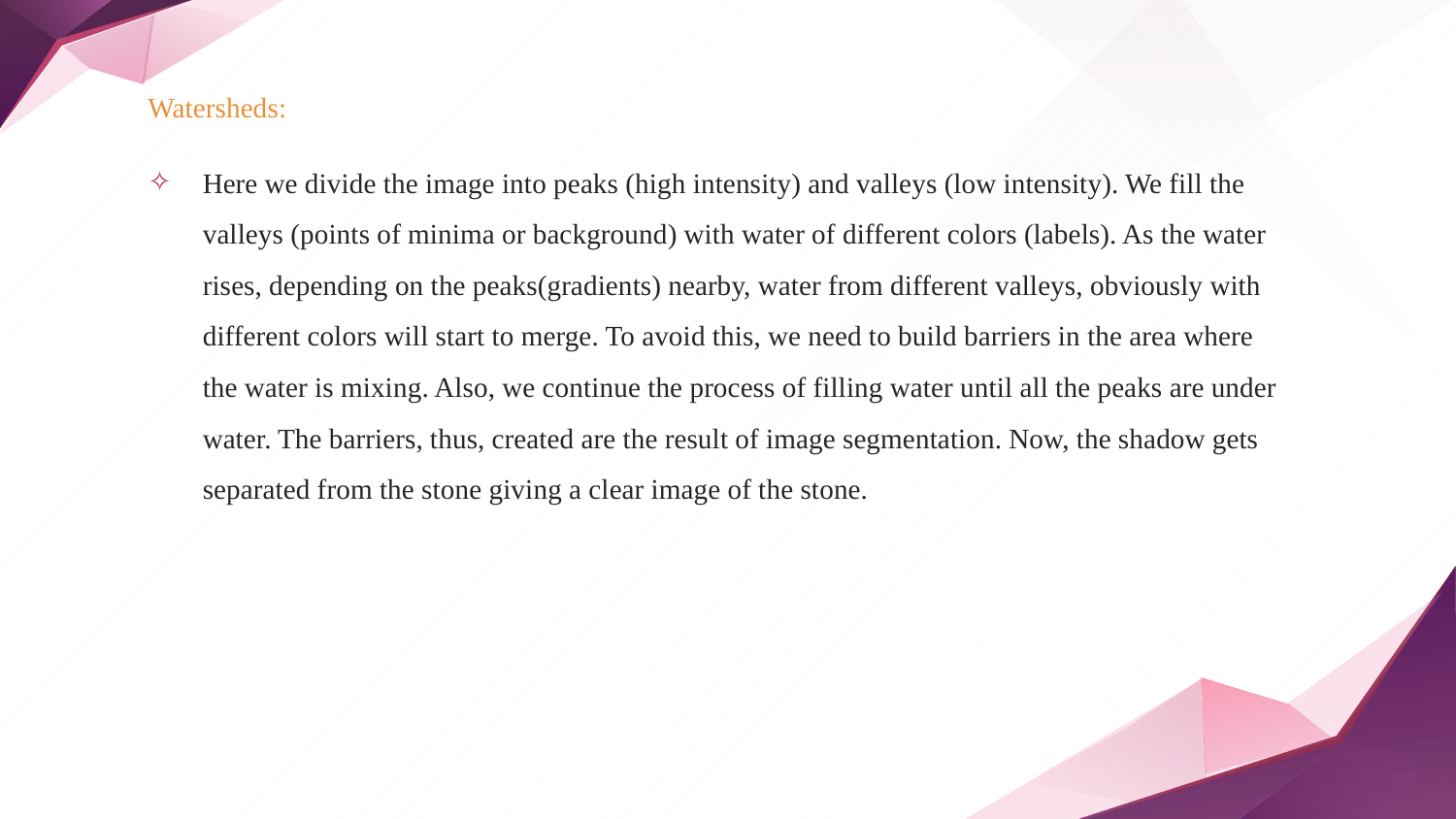

Watersheds:
Here we divide the image into peaks (high intensity) and valleys (low intensity). We fill the valleys (points of minima or background) with water of different colors (labels). As the water rises, depending on the peaks(gradients) nearby, water from different valleys, obviously with different colors will start to merge. To avoid this, we need to build barriers in the area where the water is mixing. Also, we continue the process of filling water until all the peaks are under water. The barriers, thus, created are the result of image segmentation. Now, the shadow gets separated from the stone giving a clear image of the stone.